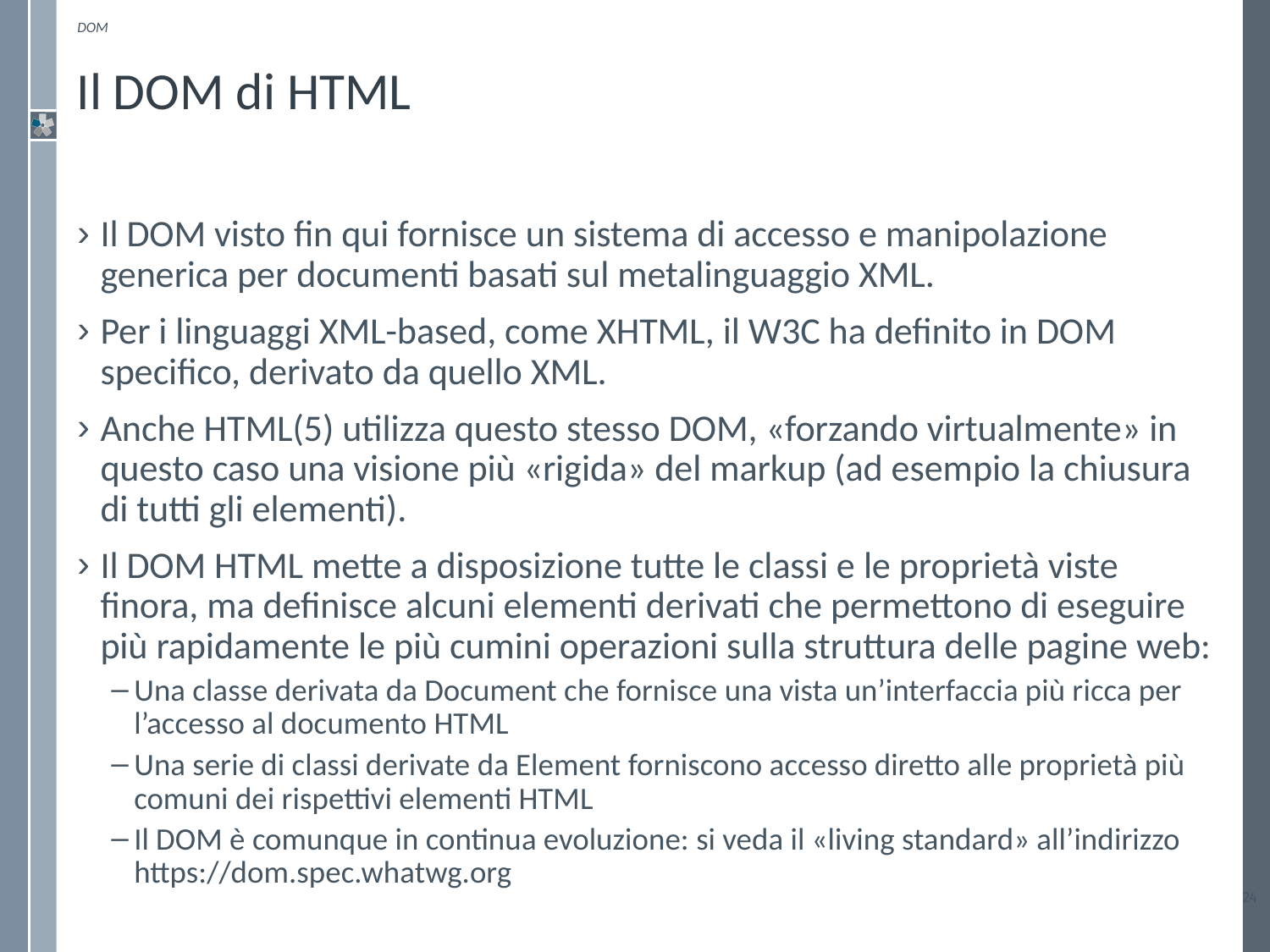

DOM
# Il DOM di HTML
Il DOM visto fin qui fornisce un sistema di accesso e manipolazione generica per documenti basati sul metalinguaggio XML.
Per i linguaggi XML-based, come XHTML, il W3C ha definito in DOM specifico, derivato da quello XML.
Anche HTML(5) utilizza questo stesso DOM, «forzando virtualmente» in questo caso una visione più «rigida» del markup (ad esempio la chiusura di tutti gli elementi).
Il DOM HTML mette a disposizione tutte le classi e le proprietà viste finora, ma definisce alcuni elementi derivati che permettono di eseguire più rapidamente le più cumini operazioni sulla struttura delle pagine web:
Una classe derivata da Document che fornisce una vista un’interfaccia più ricca per l’accesso al documento HTML
Una serie di classi derivate da Element forniscono accesso diretto alle proprietà più comuni dei rispettivi elementi HTML
Il DOM è comunque in continua evoluzione: si veda il «living standard» all’indirizzo https://dom.spec.whatwg.org
24